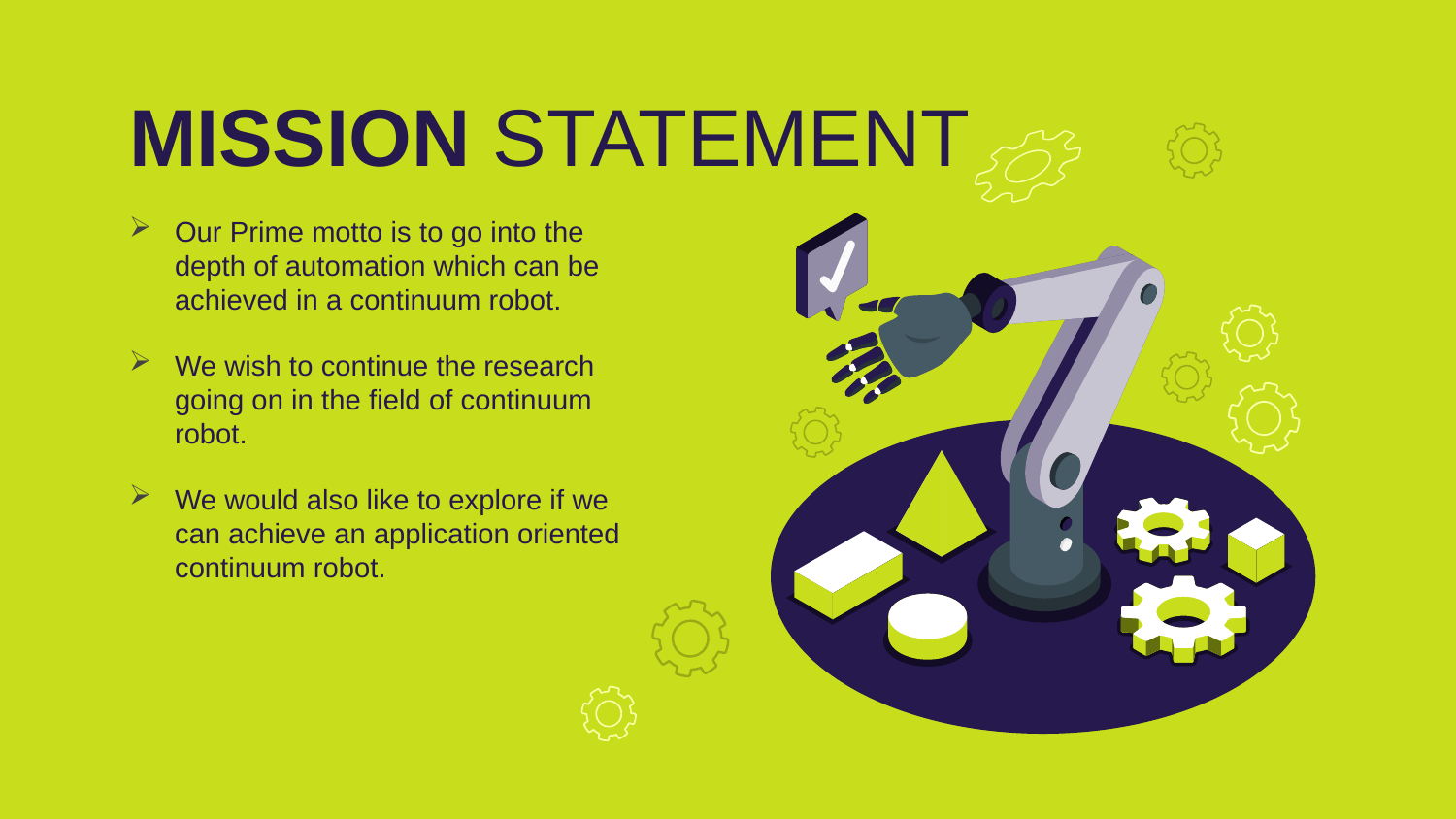

# MISSION STATEMENT

Our Prime motto is to go into the depth of automation which can be achieved in a continuum robot.
We wish to continue the research going on in the field of continuum robot.
We would also like to explore if we can achieve an application oriented continuum robot.